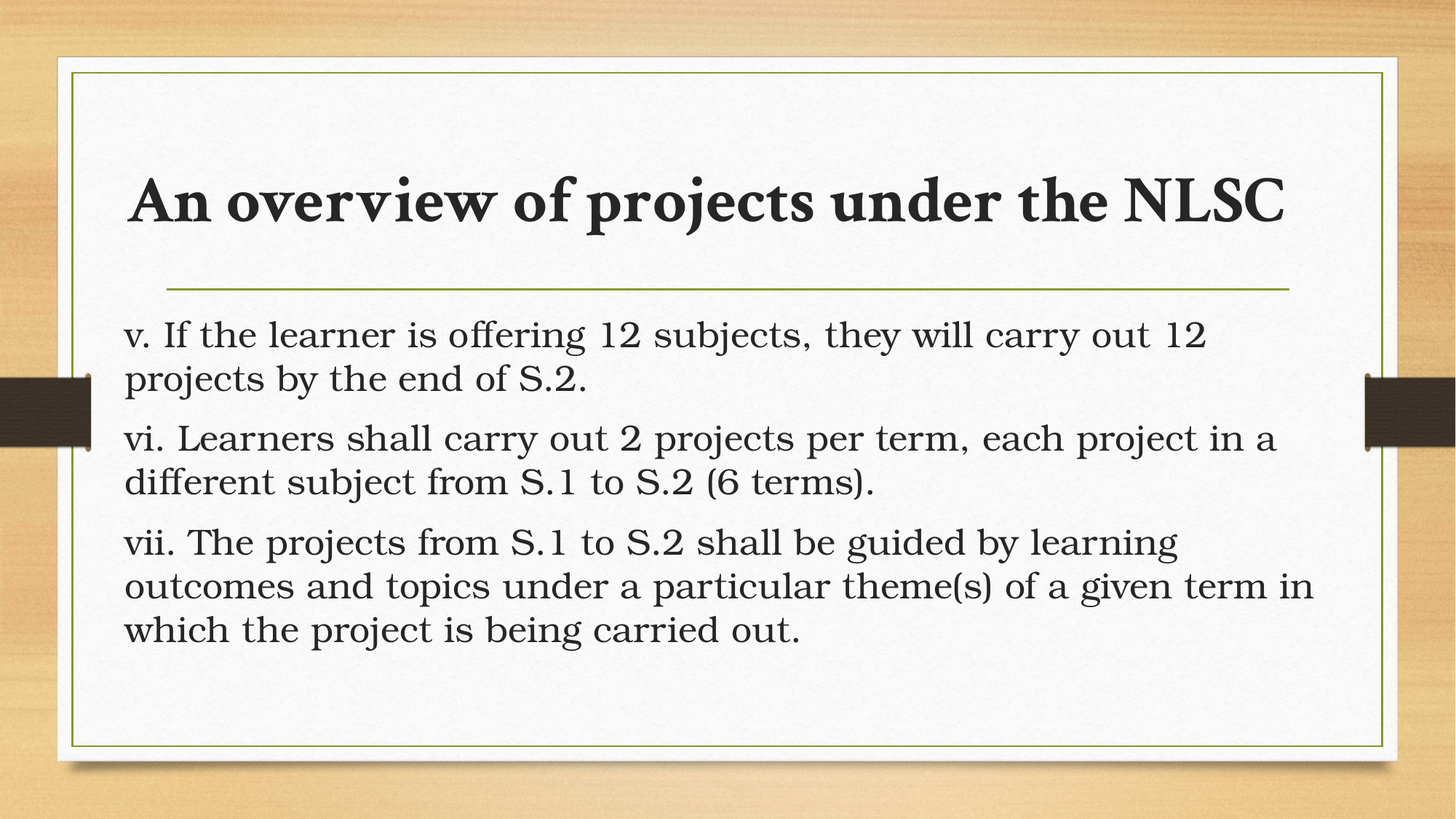

# An overview of projects under the NLSC
v. If the learner is offering 12 subjects, they will carry out 12 projects by the end of S.2.
vi. Learners shall carry out 2 projects per term, each project in a different subject from S.1 to S.2 (6 terms).
vii. The projects from S.1 to S.2 shall be guided by learning outcomes and topics under a particular theme(s) of a given term in which the project is being carried out.